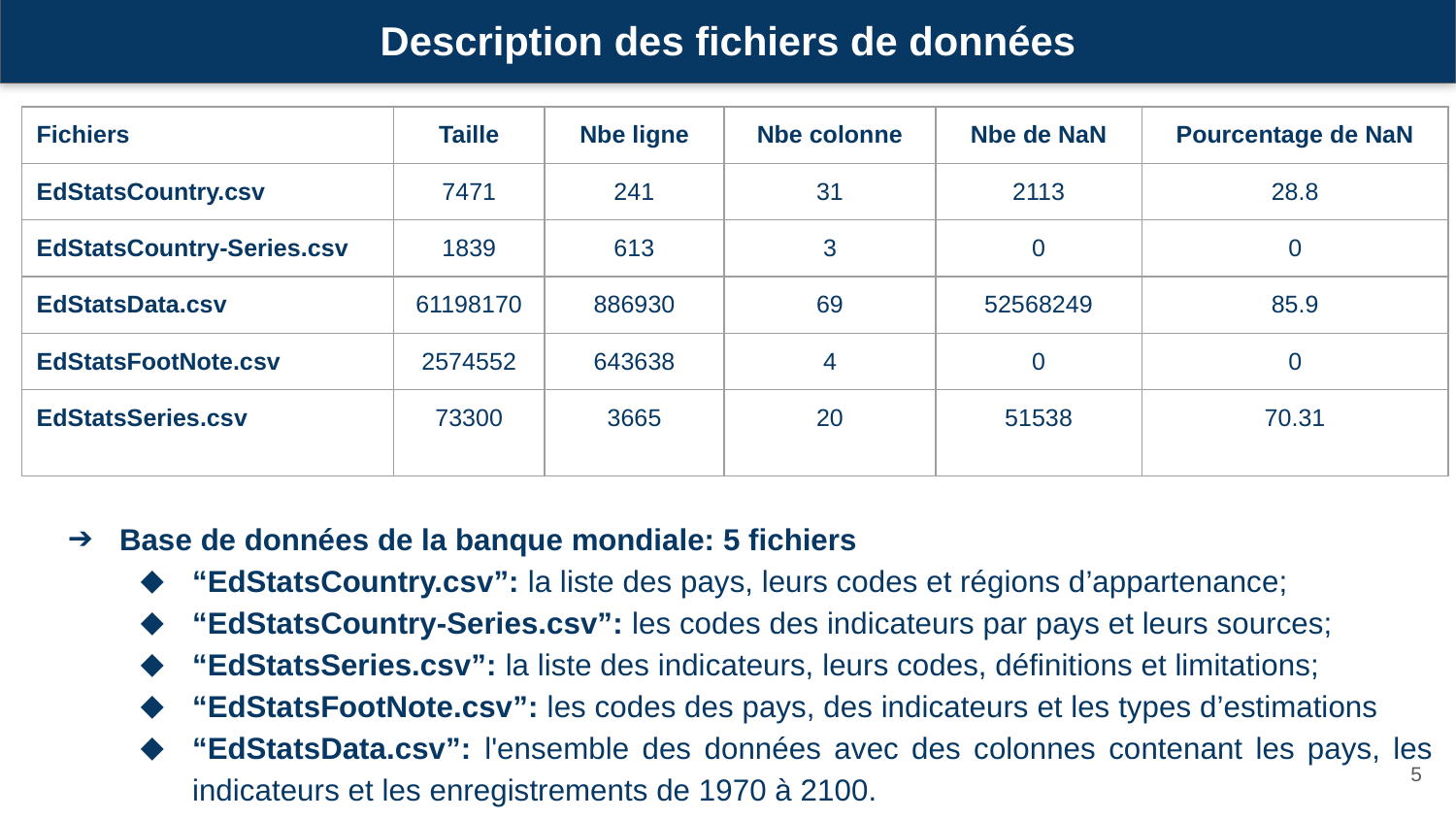

Description des fichiers de données
| Fichiers | Taille | Nbe ligne | Nbe colonne | Nbe de NaN | Pourcentage de NaN |
| --- | --- | --- | --- | --- | --- |
| EdStatsCountry.csv | 7471 | 241 | 31 | 2113 | 28.8 |
| EdStatsCountry-Series.csv | 1839 | 613 | 3 | 0 | 0 |
| EdStatsData.csv | 61198170 | 886930 | 69 | 52568249 | 85.9 |
| EdStatsFootNote.csv | 2574552 | 643638 | 4 | 0 | 0 |
| EdStatsSeries.csv | 73300 | 3665 | 20 | 51538 | 70.31 |
Base de données de la banque mondiale: 5 fichiers
“EdStatsCountry.csv”: la liste des pays, leurs codes et régions d’appartenance;
“EdStatsCountry-Series.csv”: les codes des indicateurs par pays et leurs sources;
“EdStatsSeries.csv”: la liste des indicateurs, leurs codes, définitions et limitations;
“EdStatsFootNote.csv”: les codes des pays, des indicateurs et les types d’estimations
“EdStatsData.csv”: l'ensemble des données avec des colonnes contenant les pays, les indicateurs et les enregistrements de 1970 à 2100.
5